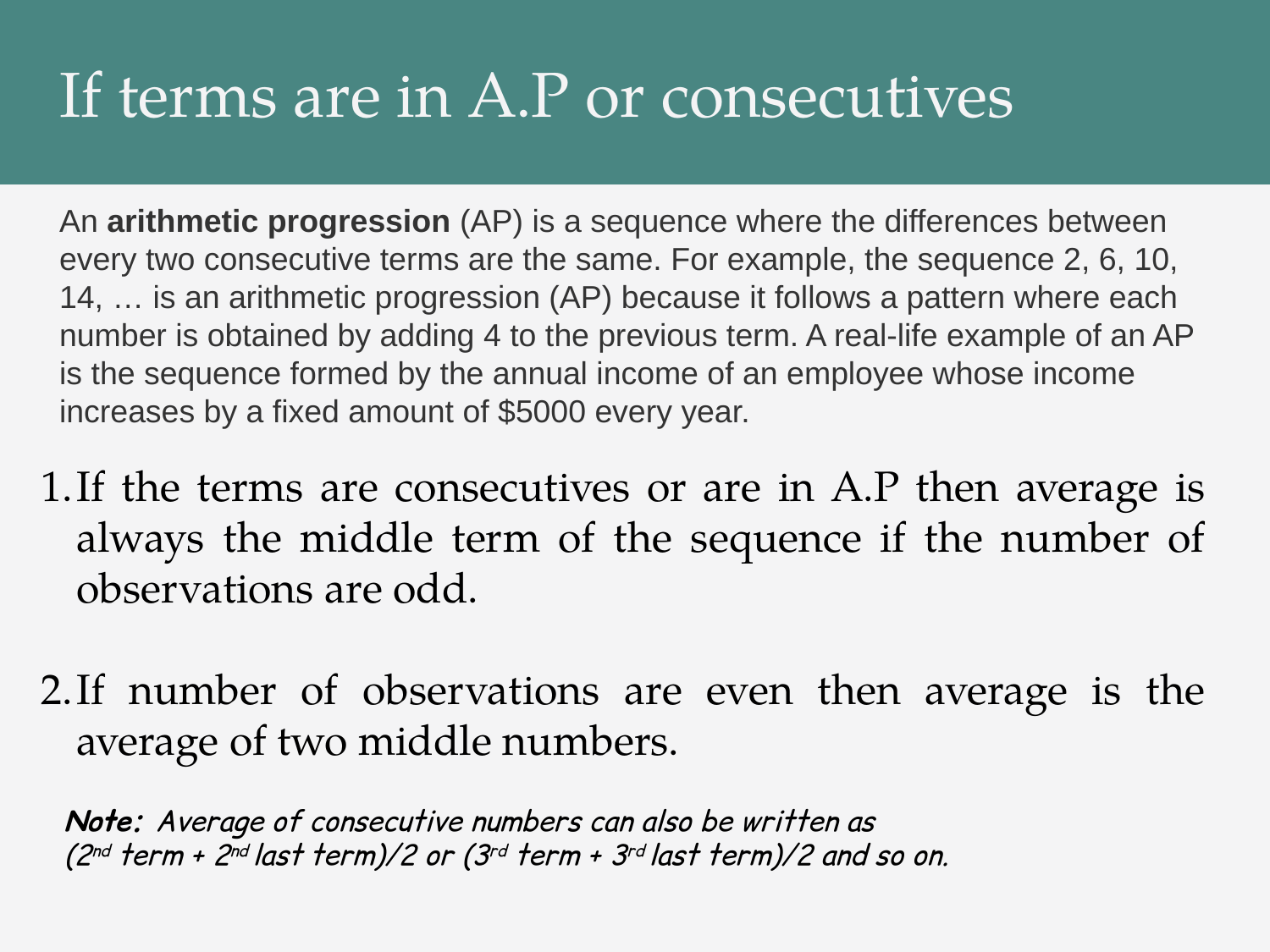

# If terms are in A.P or consecutives
An arithmetic progression (AP) is a sequence where the differences between every two consecutive terms are the same. For example, the sequence 2, 6, 10, 14, … is an arithmetic progression (AP) because it follows a pattern where each number is obtained by adding 4 to the previous term. A real-life example of an AP is the sequence formed by the annual income of an employee whose income increases by a fixed amount of $5000 every year.
If the terms are consecutives or are in A.P then average is always the middle term of the sequence if the number of observations are odd.

If number of observations are even then average is the average of two middle numbers.
Note: Average of consecutive numbers can also be written as
(2nd term + 2nd last term)/2 or (3rd term + 3rd last term)/2 and so on.